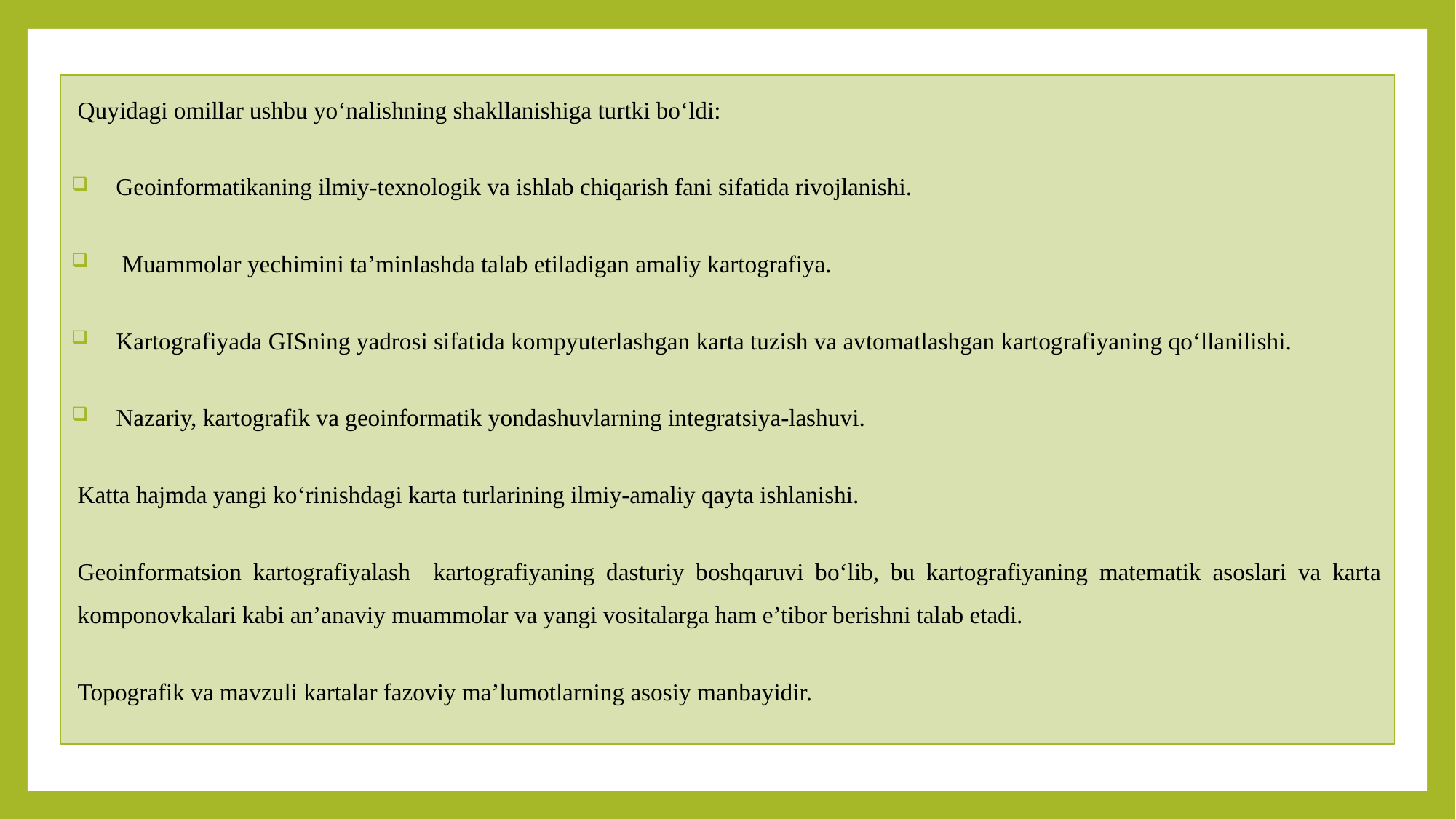

Quyidagi omillar ushbu yoʻnalishning shakllanishiga turtki boʻldi:
Geoinformatikaning ilmiy-teхnologik va ishlab chiqarish fani sifatida rivojlanishi.
 Muammolar yechimini ta’minlashda talab etiladigan amaliy kartografiya.
Kartografiyada GISning yadrosi sifatida kоmpyuterlashgan karta tuzish va avtomatlashgan kartografiyaning qoʻllanilishi.
Nazariy, kartografik va geoinformatik yondashuvlarning integratsiya-lashuvi.
Katta hajmda yangi koʻrinishdagi karta turlarining ilmiy-amaliy qayta ishlanishi.
Geoinformatsion kartografiyalash  kartografiyaning dasturiy boshqaruvi boʻlib, bu kartografiyaning matematik asoslari va karta komponovkalari kabi an’anaviy muammolar va yangi vositalarga ham e’tibor berishni talab etadi.
Topografik va mavzuli kartalar fazoviy ma’lumotlarning asosiy manbayidir.